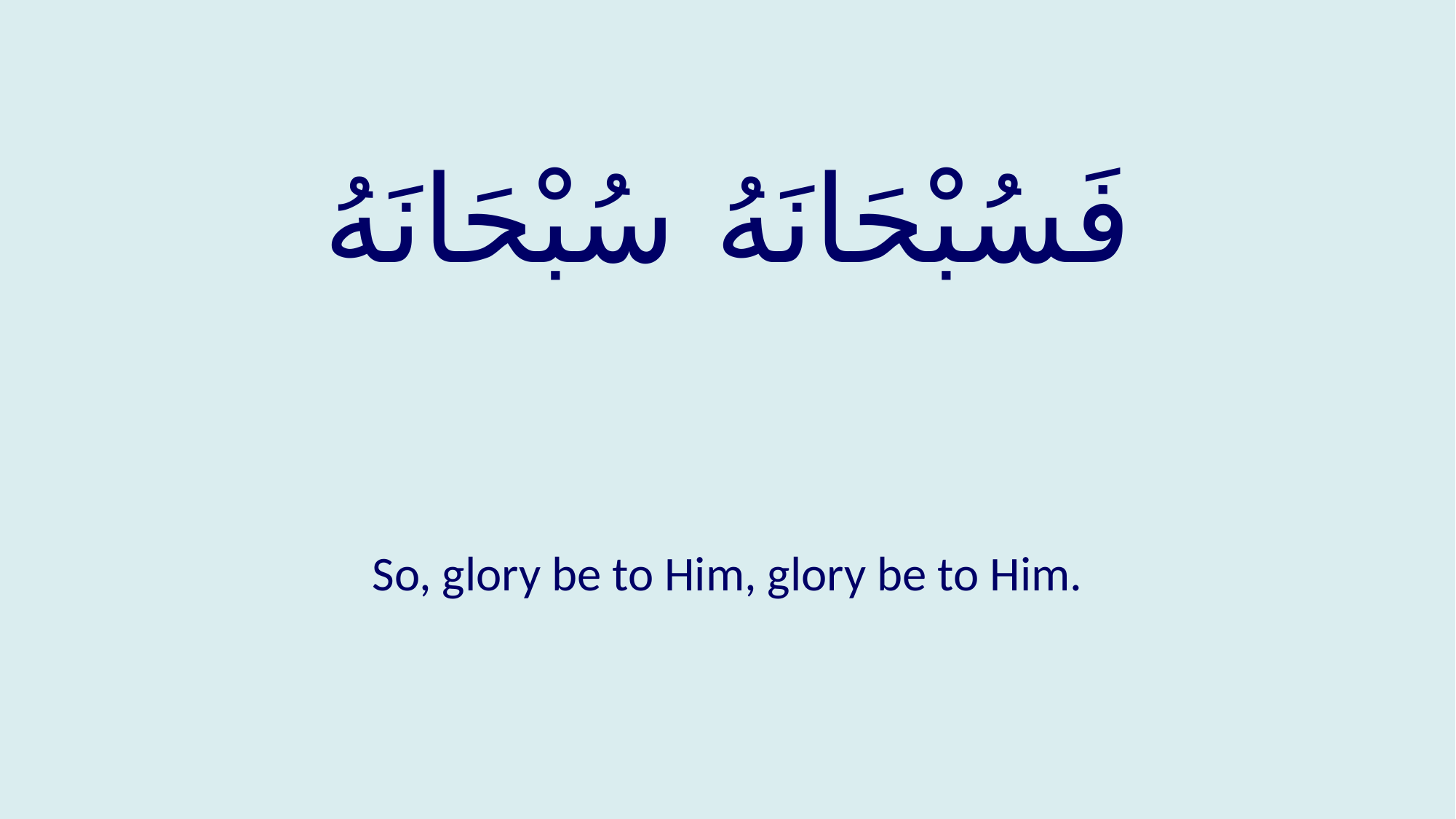

# فَسُبْحَانَهُ سُبْحَانَهُ
So, glory be to Him, glory be to Him.